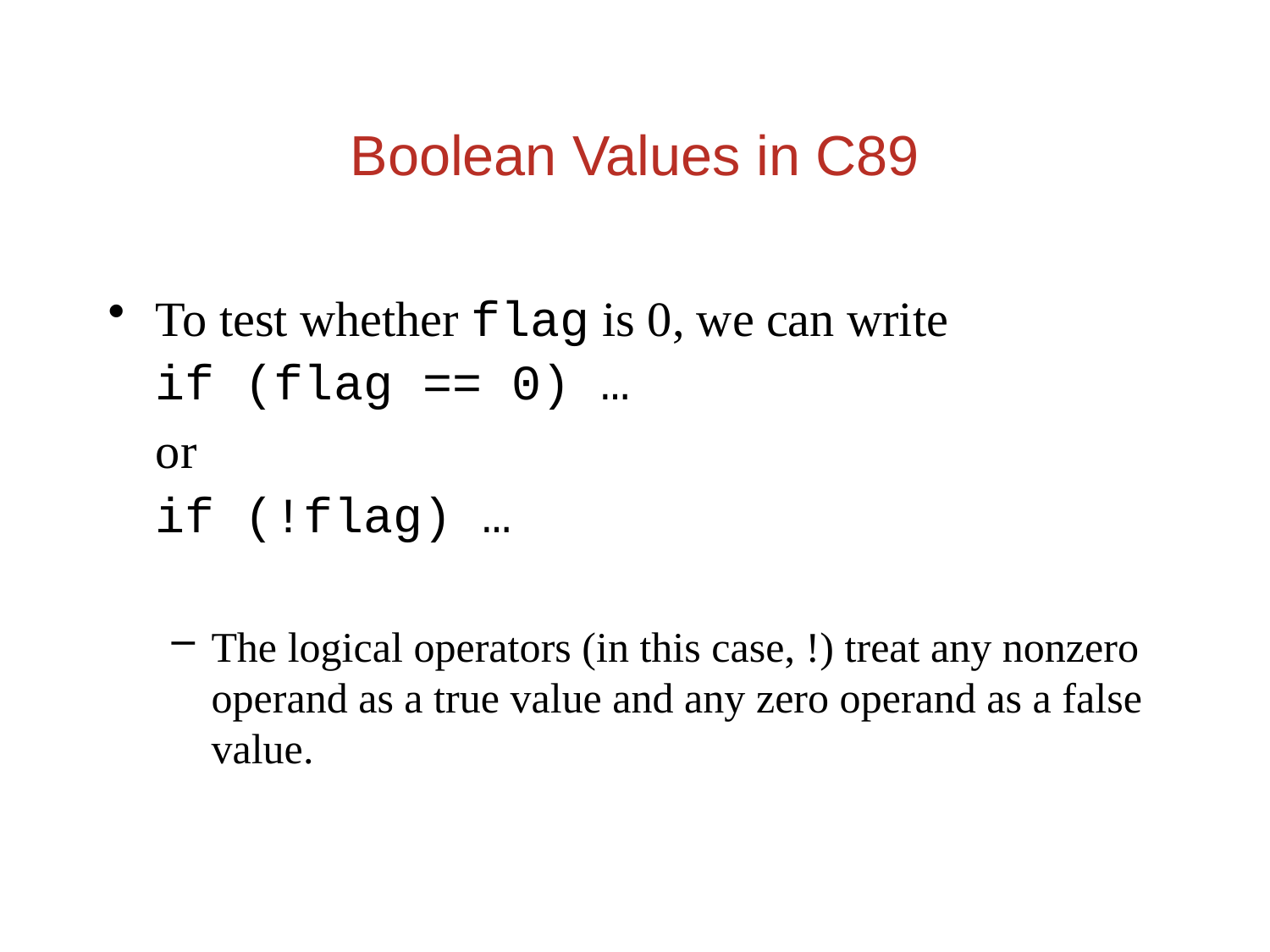

Boolean Values in C89

To test whether flag is 0, we can write
	if (flag == 0) …
	or
	if (!flag) …

The logical operators (in this case, !) treat any nonzero operand as a true value and any zero operand as a false value.